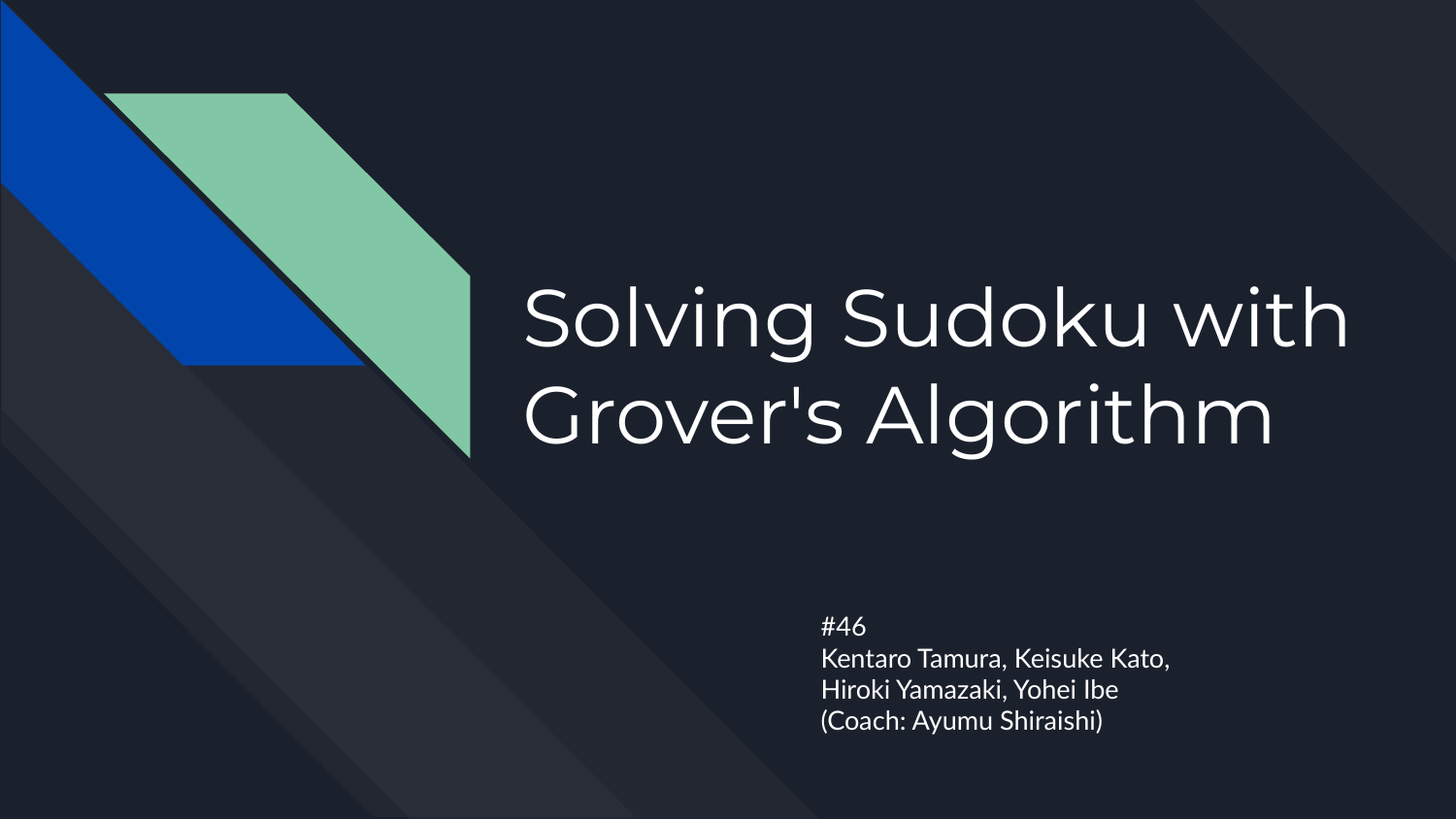

# Solving Sudoku with Grover's Algorithm
#46
Kentaro Tamura, Keisuke Kato,
Hiroki Yamazaki, Yohei Ibe
(Coach: Ayumu Shiraishi)